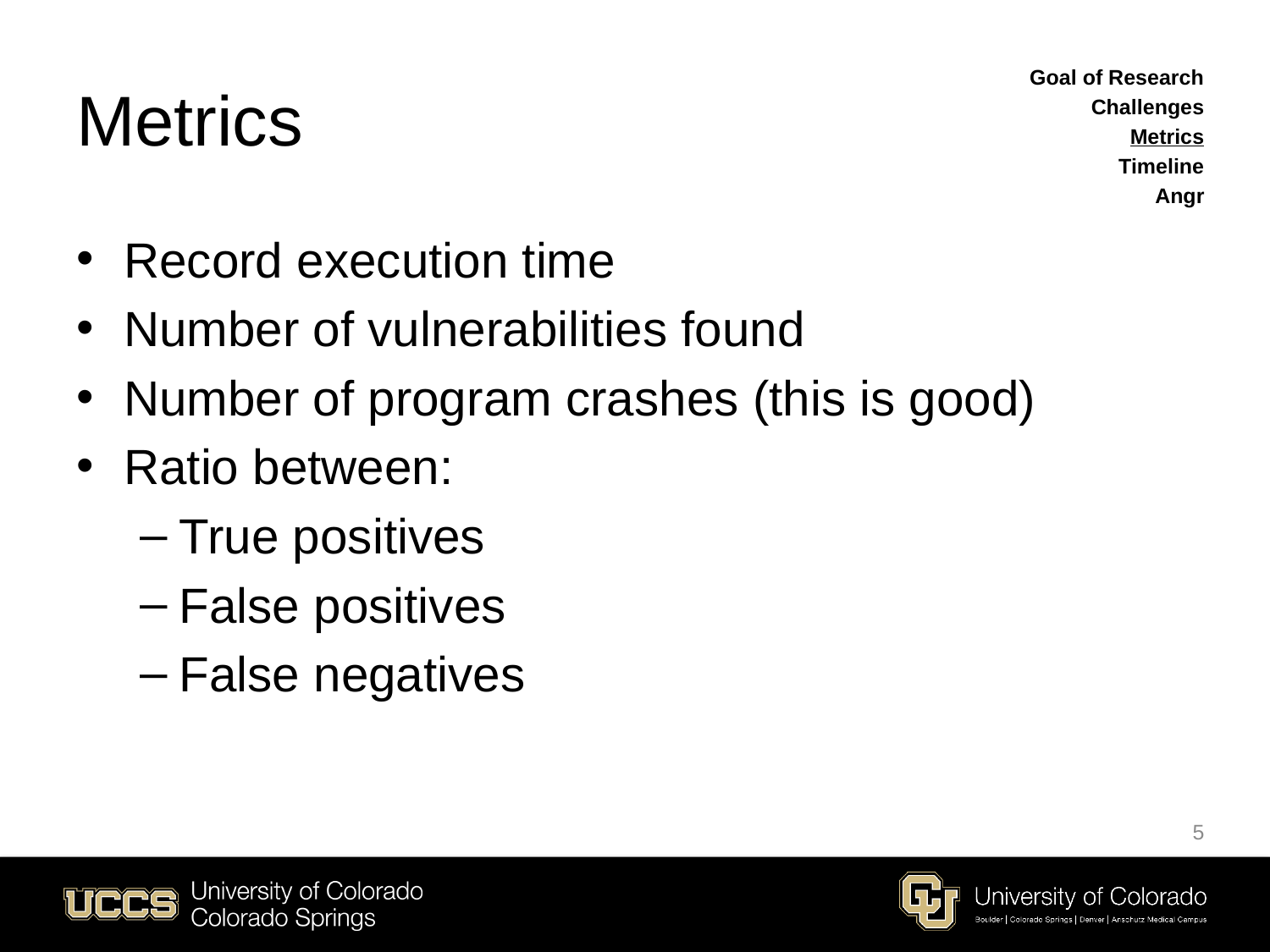

# Metrics
Goal of Research
Challenges
Metrics
Timeline
Angr

Record execution time
Number of vulnerabilities found
Number of program crashes (this is good)
Ratio between:
True positives
False positives
False negatives
5